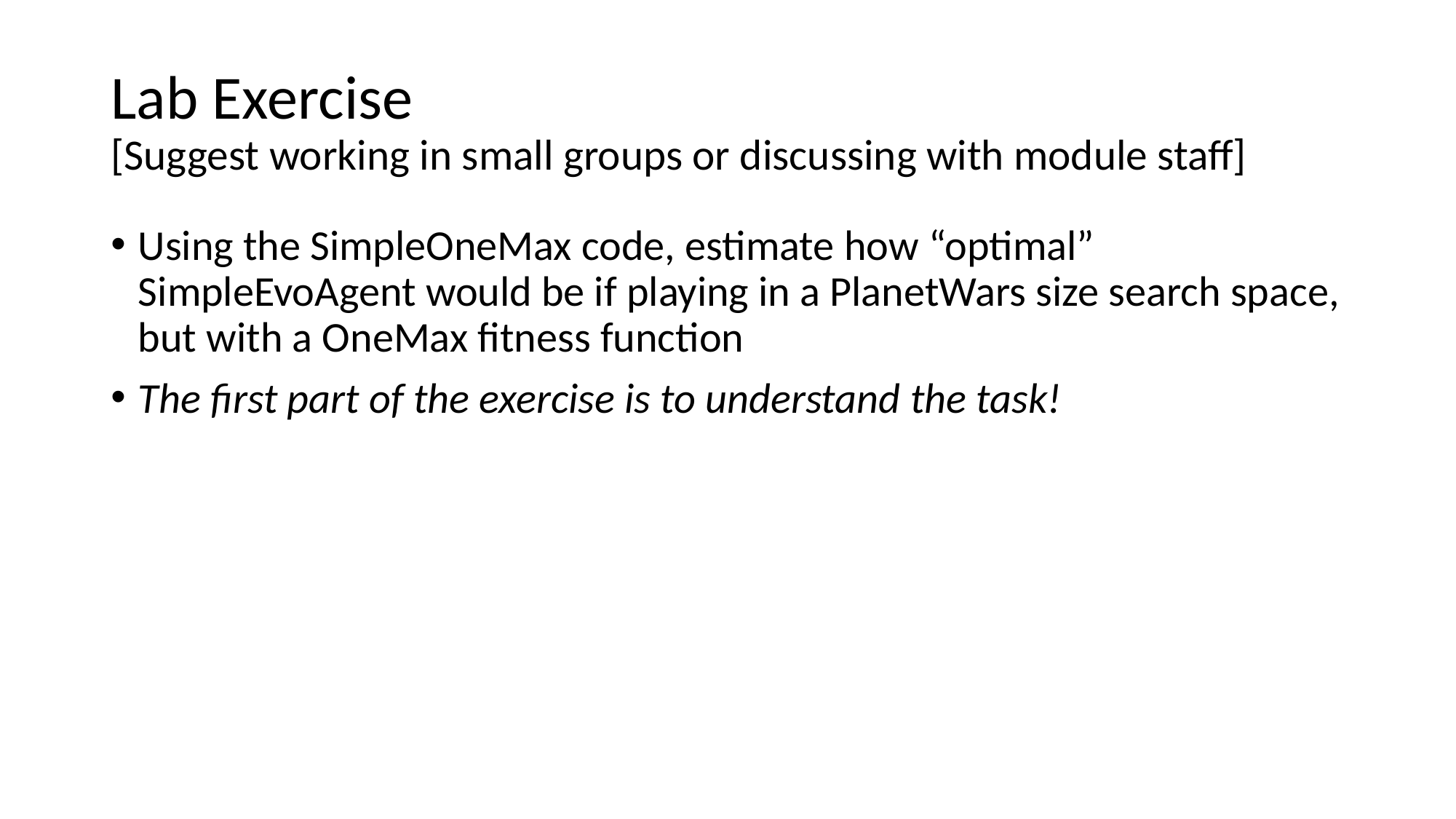

# Lab Exercise [Suggest working in small groups or discussing with module staff]
Using the SimpleOneMax code, estimate how “optimal” SimpleEvoAgent would be if playing in a PlanetWars size search space, but with a OneMax fitness function
The first part of the exercise is to understand the task!